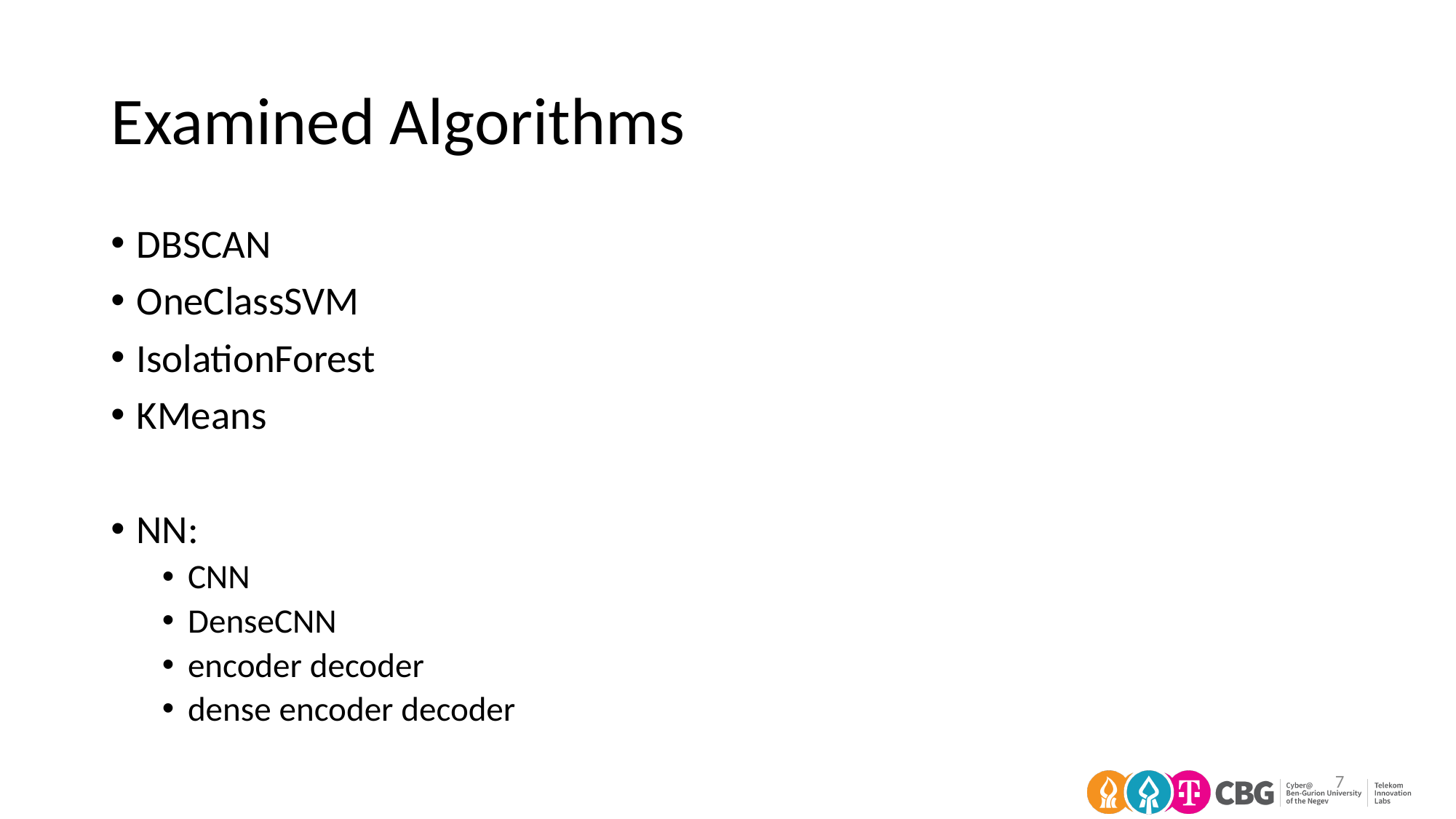

# Examined Algorithms
DBSCAN
OneClassSVM
IsolationForest
KMeans

NN:
CNN
DenseCNN
encoder decoder
dense encoder decoder
7